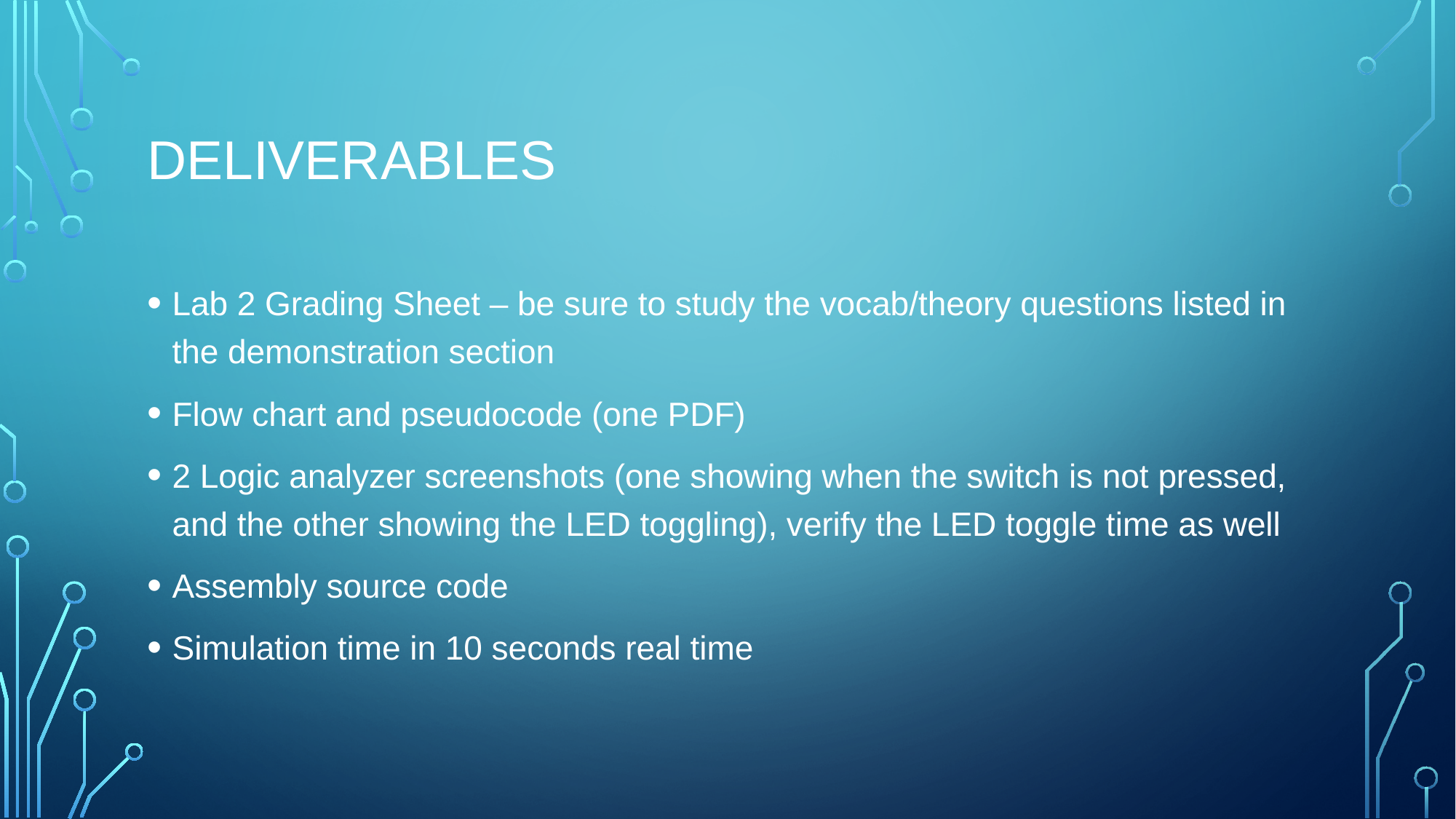

# DELIVERABLES
Lab 2 Grading Sheet – be sure to study the vocab/theory questions listed in the demonstration section
Flow chart and pseudocode (one PDF)
2 Logic analyzer screenshots (one showing when the switch is not pressed, and the other showing the LED toggling), verify the LED toggle time as well
Assembly source code
Simulation time in 10 seconds real time